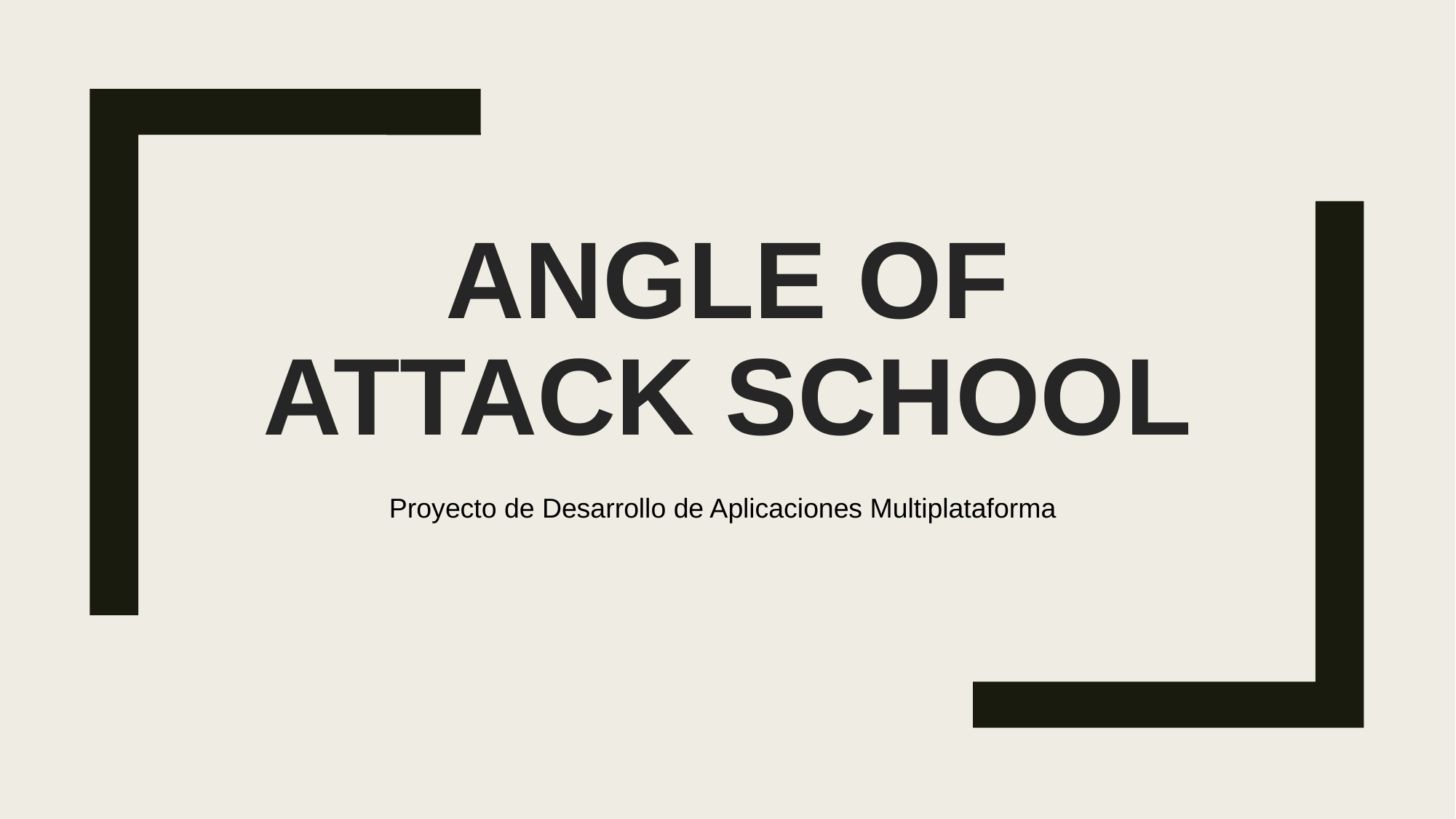

# Angle of Attack School
Proyecto de Desarrollo de Aplicaciones Multiplataforma